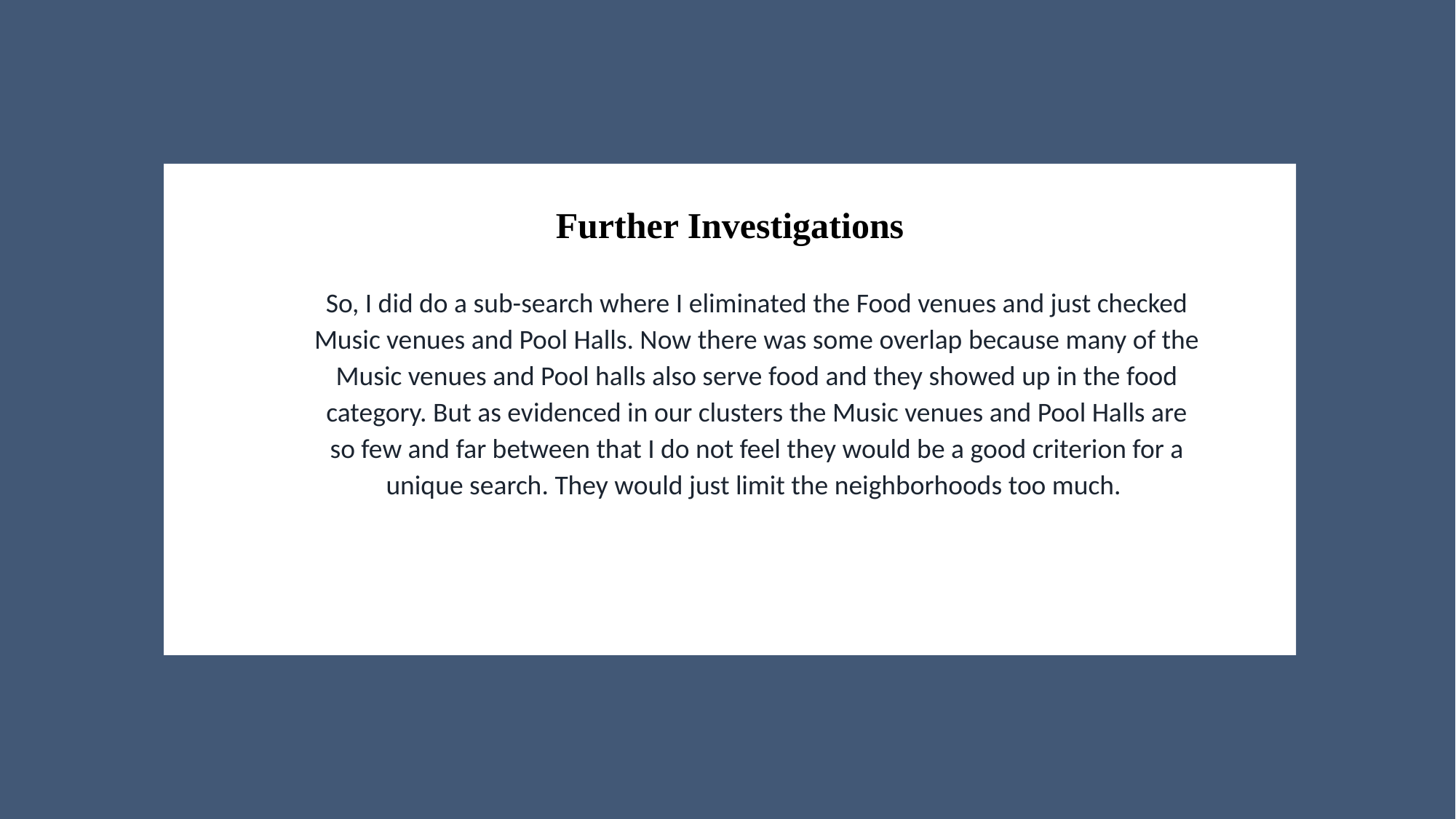

# Further Investigations   So, I did do a sub-search where I eliminated the Food venues and just checked Music venues and Pool Halls. Now there was some overlap because many of the Music venues and Pool halls also serve food and they showed up in the food category. But as evidenced in our clusters the Music venues and Pool Halls are so few and far between that I do not feel they would be a good criterion for a unique search. They would just limit the neighborhoods too much.